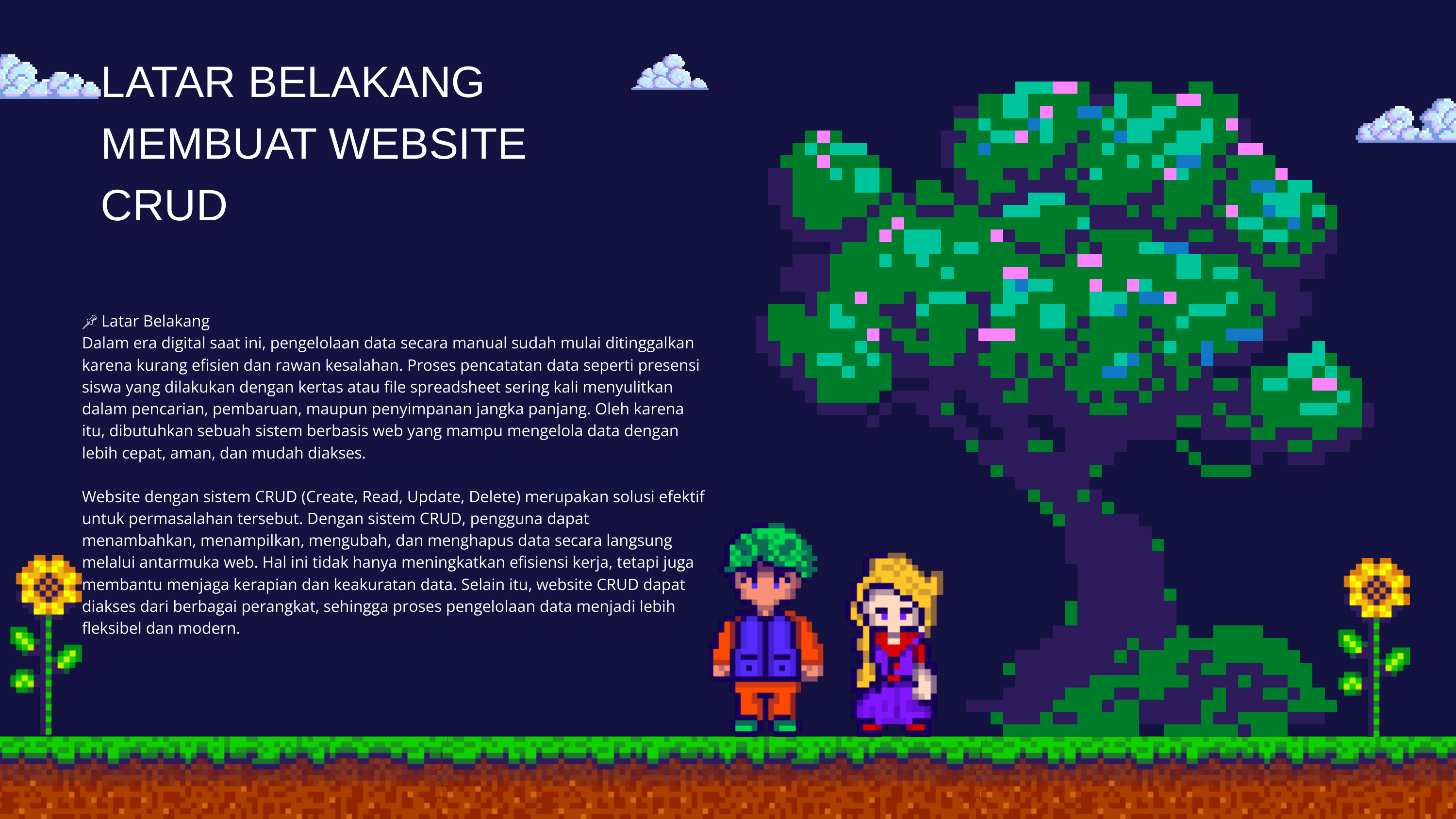

LATAR BELAKANG MEMBUAT WEBSITE CRUD

📌 Latar Belakang
Dalam era digital saat ini, pengelolaan data secara manual sudah mulai ditinggalkan karena kurang efisien dan rawan kesalahan. Proses pencatatan data seperti presensi siswa yang dilakukan dengan kertas atau file spreadsheet sering kali menyulitkan dalam pencarian, pembaruan, maupun penyimpanan jangka panjang. Oleh karena itu, dibutuhkan sebuah sistem berbasis web yang mampu mengelola data dengan lebih cepat, aman, dan mudah diakses.

Website dengan sistem CRUD (Create, Read, Update, Delete) merupakan solusi efektif untuk permasalahan tersebut. Dengan sistem CRUD, pengguna dapat menambahkan, menampilkan, mengubah, dan menghapus data secara langsung melalui antarmuka web. Hal ini tidak hanya meningkatkan efisiensi kerja, tetapi juga membantu menjaga kerapian dan keakuratan data. Selain itu, website CRUD dapat diakses dari berbagai perangkat, sehingga proses pengelolaan data menjadi lebih fleksibel dan modern.